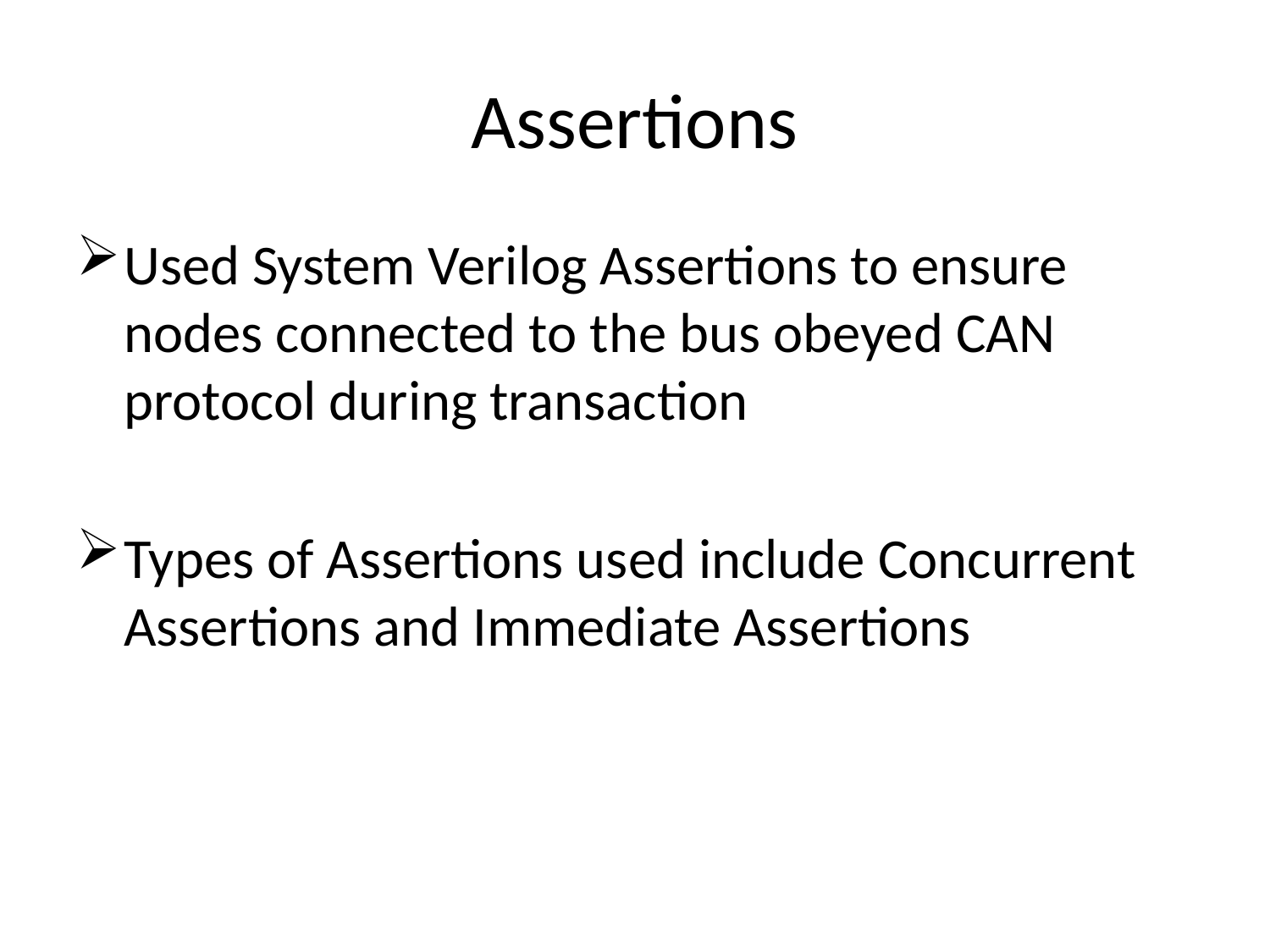

# Assertions
Used System Verilog Assertions to ensure nodes connected to the bus obeyed CAN protocol during transaction

Types of Assertions used include Concurrent Assertions and Immediate Assertions